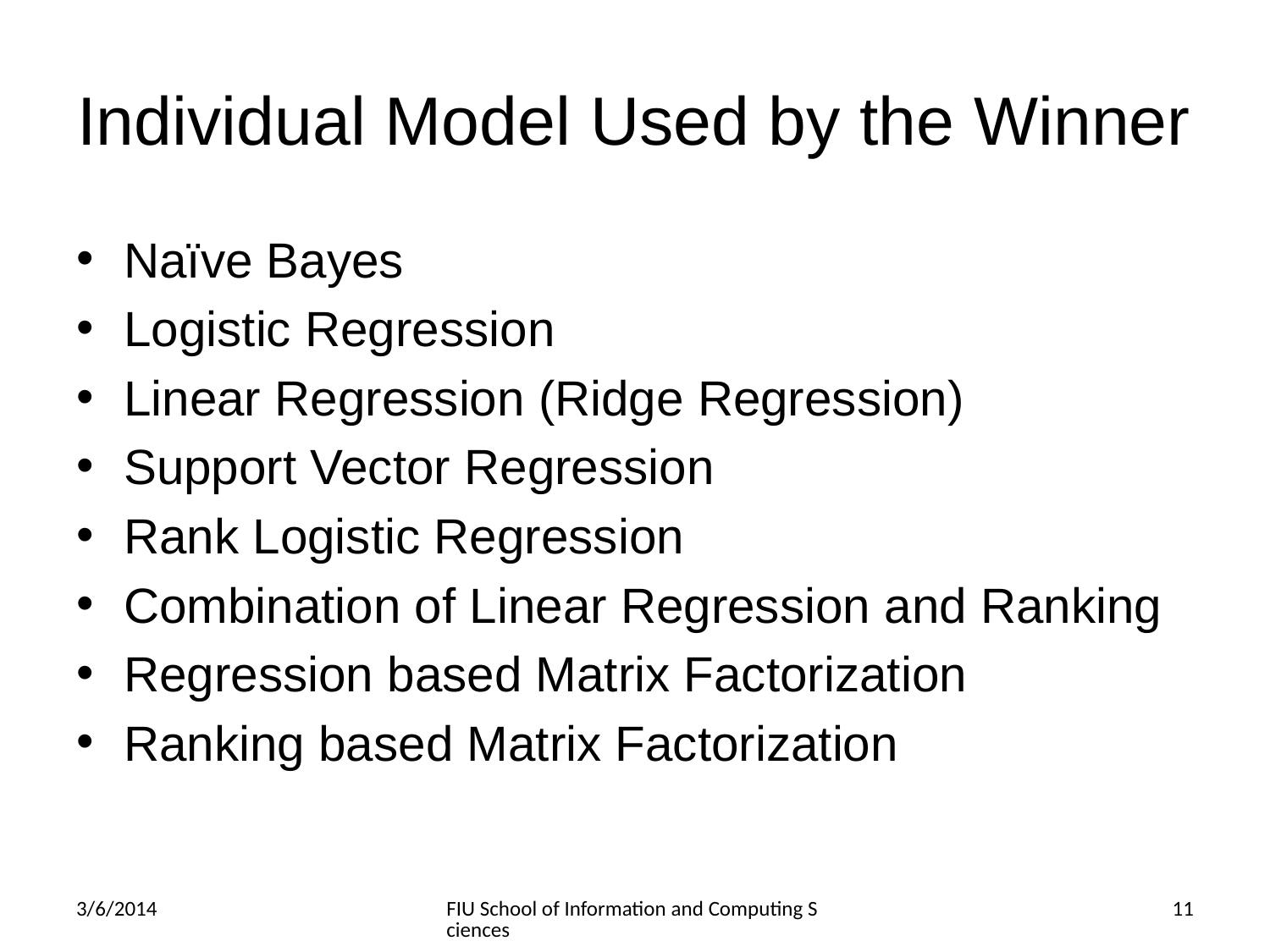

# Individual Model Used by the Winner
Naïve Bayes
Logistic Regression
Linear Regression (Ridge Regression)
Support Vector Regression
Rank Logistic Regression
Combination of Linear Regression and Ranking
Regression based Matrix Factorization
Ranking based Matrix Factorization

3/6/2014
FIU School of Information and Computing Sciences
11